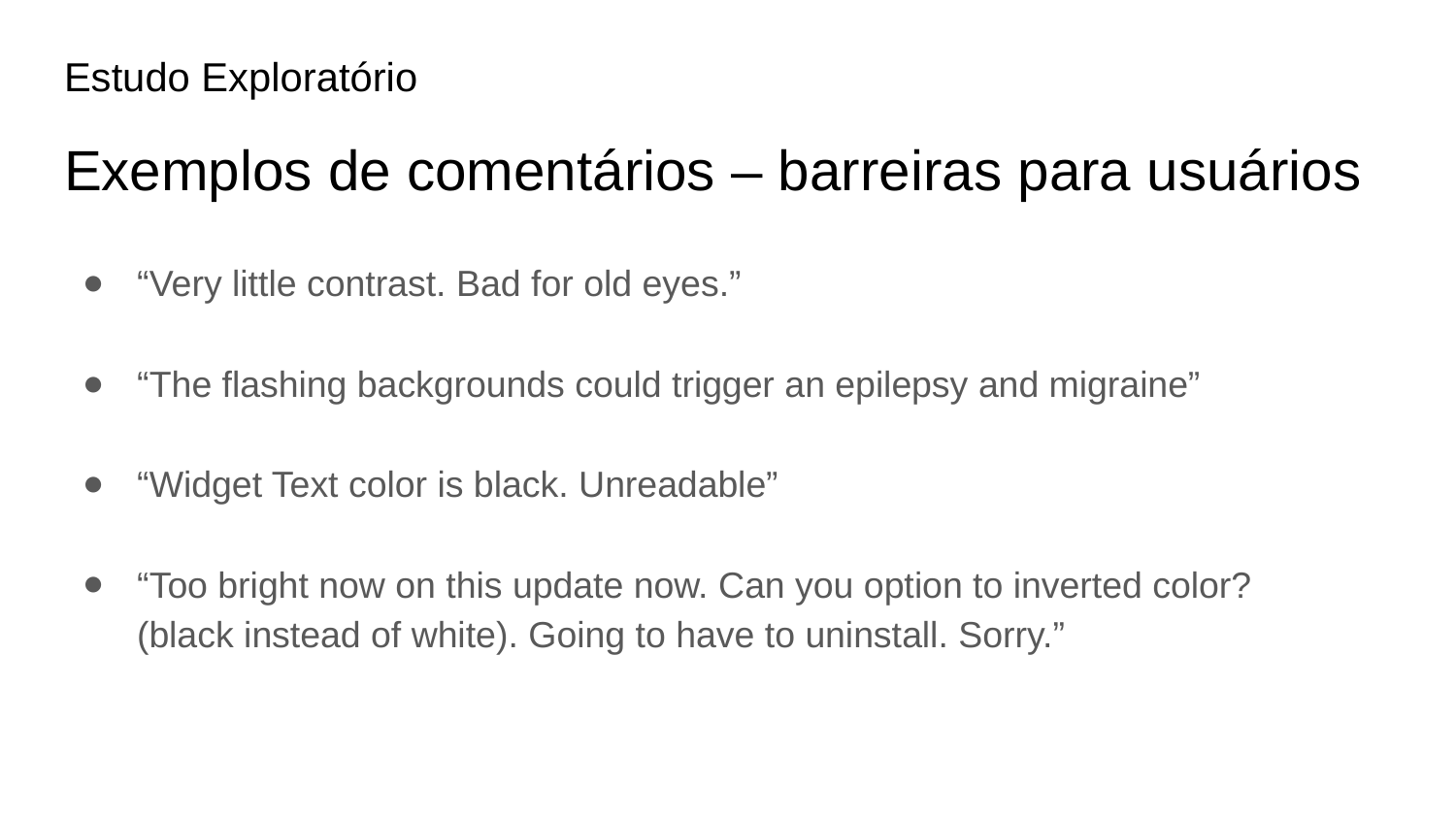

# Estudo Exploratório Exemplos de comentários – barreiras para usuários

“Very little contrast. Bad for old eyes.”

“The flashing backgrounds could trigger an epilepsy and migraine”

“Widget Text color is black. Unreadable”

“Too bright now on this update now. Can you option to inverted color? (black instead of white). Going to have to uninstall. Sorry.”